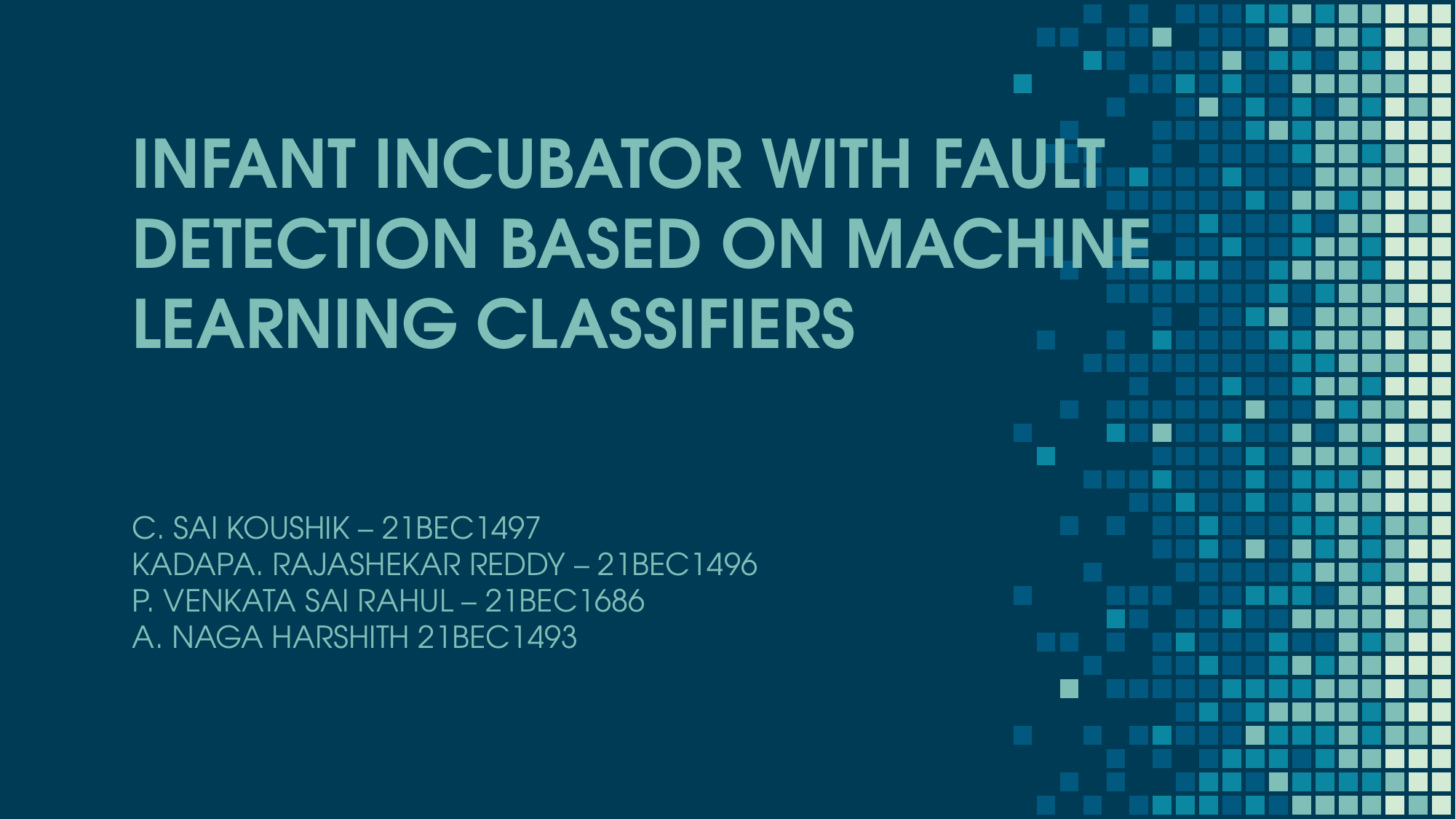

# INFANT INCUBATOR WITH FAULT DETECTION BASED ON MACHINE LEARNING CLASSIFIERS
C. SAI KOUSHIK – 21BEC1497
KADAPA. RAJASHEKAR REDDY – 21BEC1496
P. VENKATA SAI RAHUL – 21BEC1686
A. NAGA HARSHITH 21BEC1493